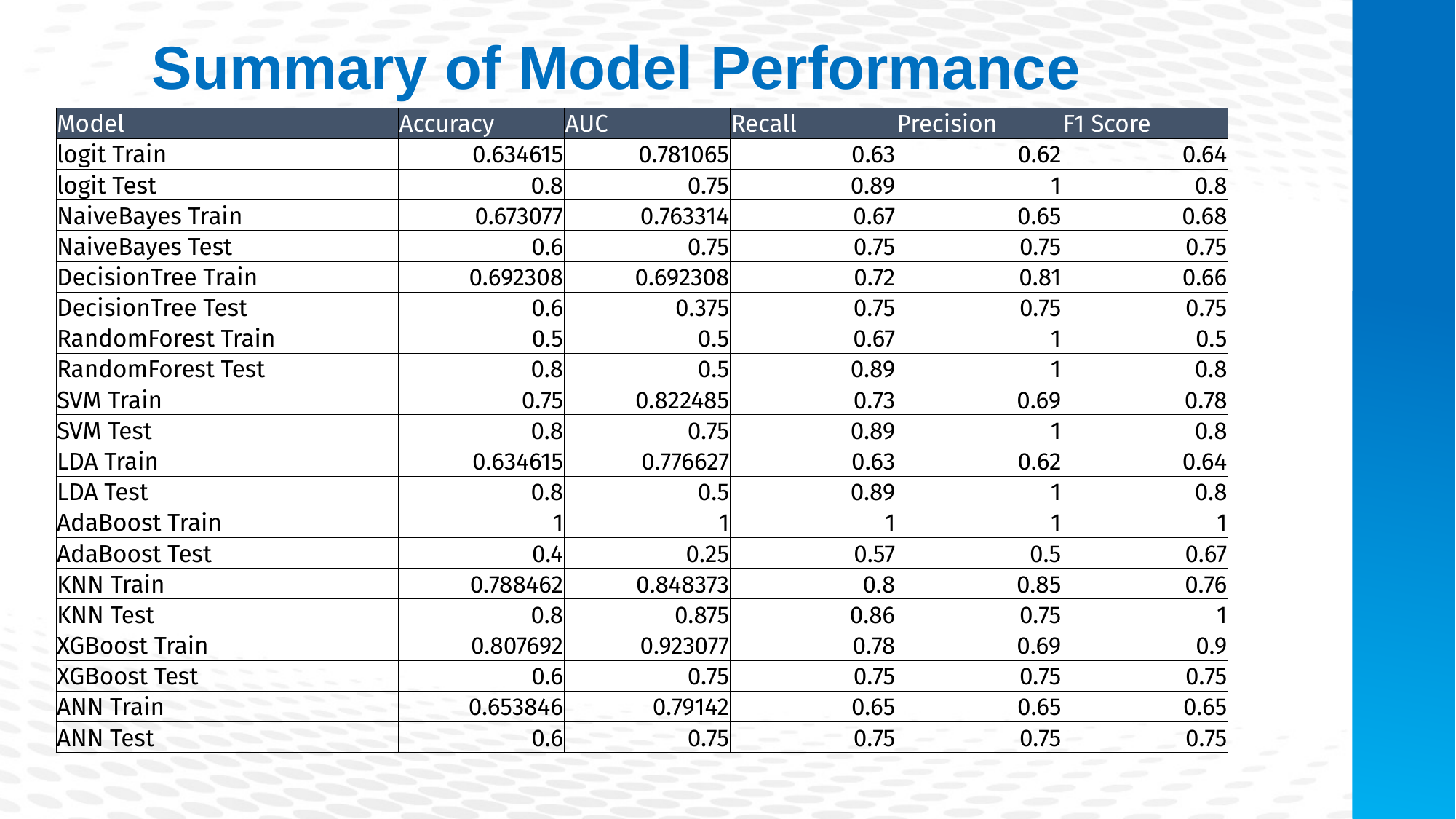

Summary of Model Performance
| Model | Accuracy | AUC | Recall | Precision | F1 Score |
| --- | --- | --- | --- | --- | --- |
| logit Train | 0.634615 | 0.781065 | 0.63 | 0.62 | 0.64 |
| logit Test | 0.8 | 0.75 | 0.89 | 1 | 0.8 |
| NaiveBayes Train | 0.673077 | 0.763314 | 0.67 | 0.65 | 0.68 |
| NaiveBayes Test | 0.6 | 0.75 | 0.75 | 0.75 | 0.75 |
| DecisionTree Train | 0.692308 | 0.692308 | 0.72 | 0.81 | 0.66 |
| DecisionTree Test | 0.6 | 0.375 | 0.75 | 0.75 | 0.75 |
| RandomForest Train | 0.5 | 0.5 | 0.67 | 1 | 0.5 |
| RandomForest Test | 0.8 | 0.5 | 0.89 | 1 | 0.8 |
| SVM Train | 0.75 | 0.822485 | 0.73 | 0.69 | 0.78 |
| SVM Test | 0.8 | 0.75 | 0.89 | 1 | 0.8 |
| LDA Train | 0.634615 | 0.776627 | 0.63 | 0.62 | 0.64 |
| LDA Test | 0.8 | 0.5 | 0.89 | 1 | 0.8 |
| AdaBoost Train | 1 | 1 | 1 | 1 | 1 |
| AdaBoost Test | 0.4 | 0.25 | 0.57 | 0.5 | 0.67 |
| KNN Train | 0.788462 | 0.848373 | 0.8 | 0.85 | 0.76 |
| KNN Test | 0.8 | 0.875 | 0.86 | 0.75 | 1 |
| XGBoost Train | 0.807692 | 0.923077 | 0.78 | 0.69 | 0.9 |
| XGBoost Test | 0.6 | 0.75 | 0.75 | 0.75 | 0.75 |
| ANN Train | 0.653846 | 0.79142 | 0.65 | 0.65 | 0.65 |
| ANN Test | 0.6 | 0.75 | 0.75 | 0.75 | 0.75 |